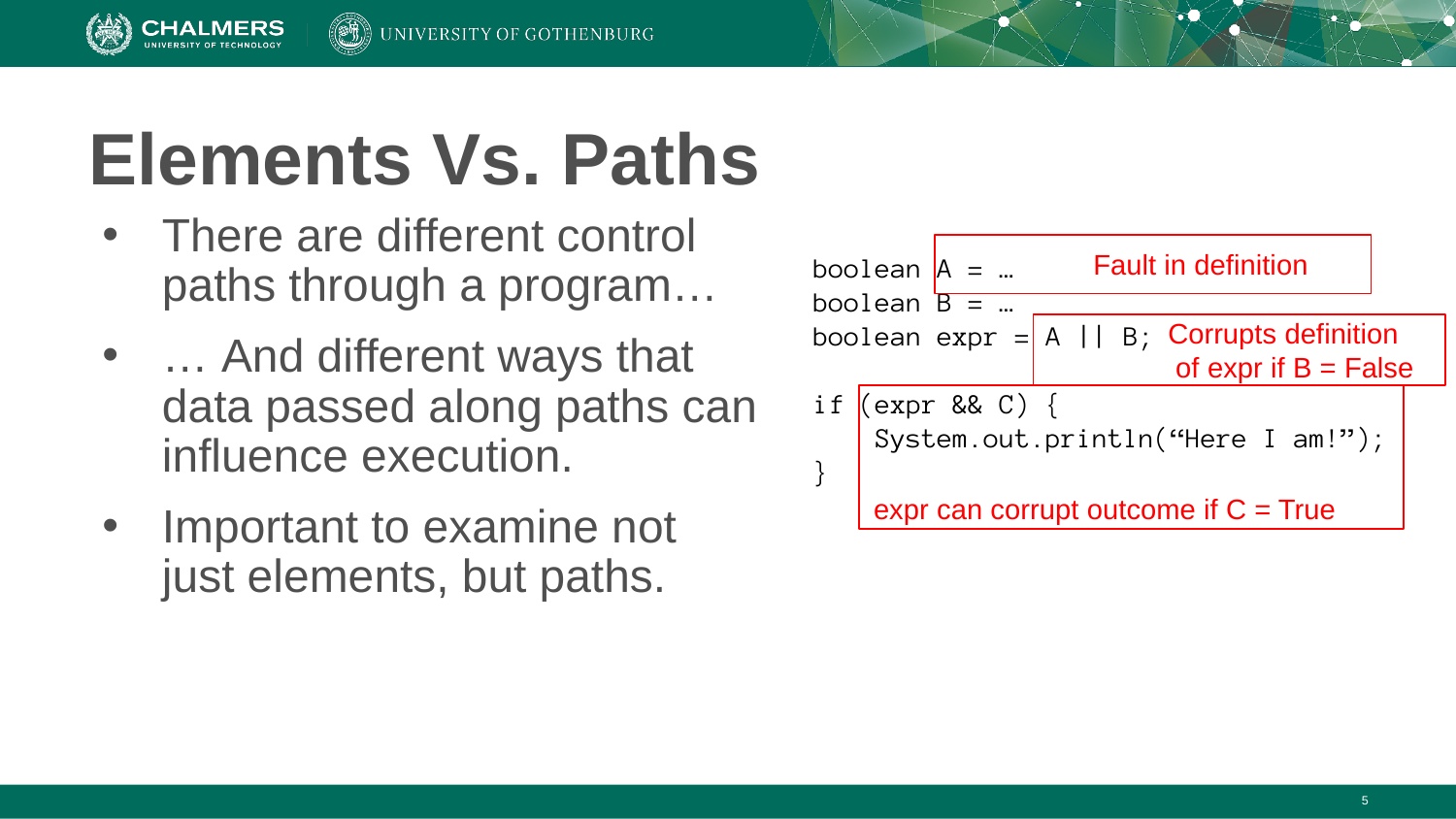

# Elements Vs. Paths
There are different control paths through a program…
… And different ways that data passed along paths can influence execution.
Important to examine not just elements, but paths.
boolean A = …
boolean B = …
boolean expr = A || B;

if (expr && C) {
    System.out.println(“Here I am!”);
}
                  Fault in definition
               Corrupts definition
                of expr if B = False

expr can corrupt outcome if C = True
5